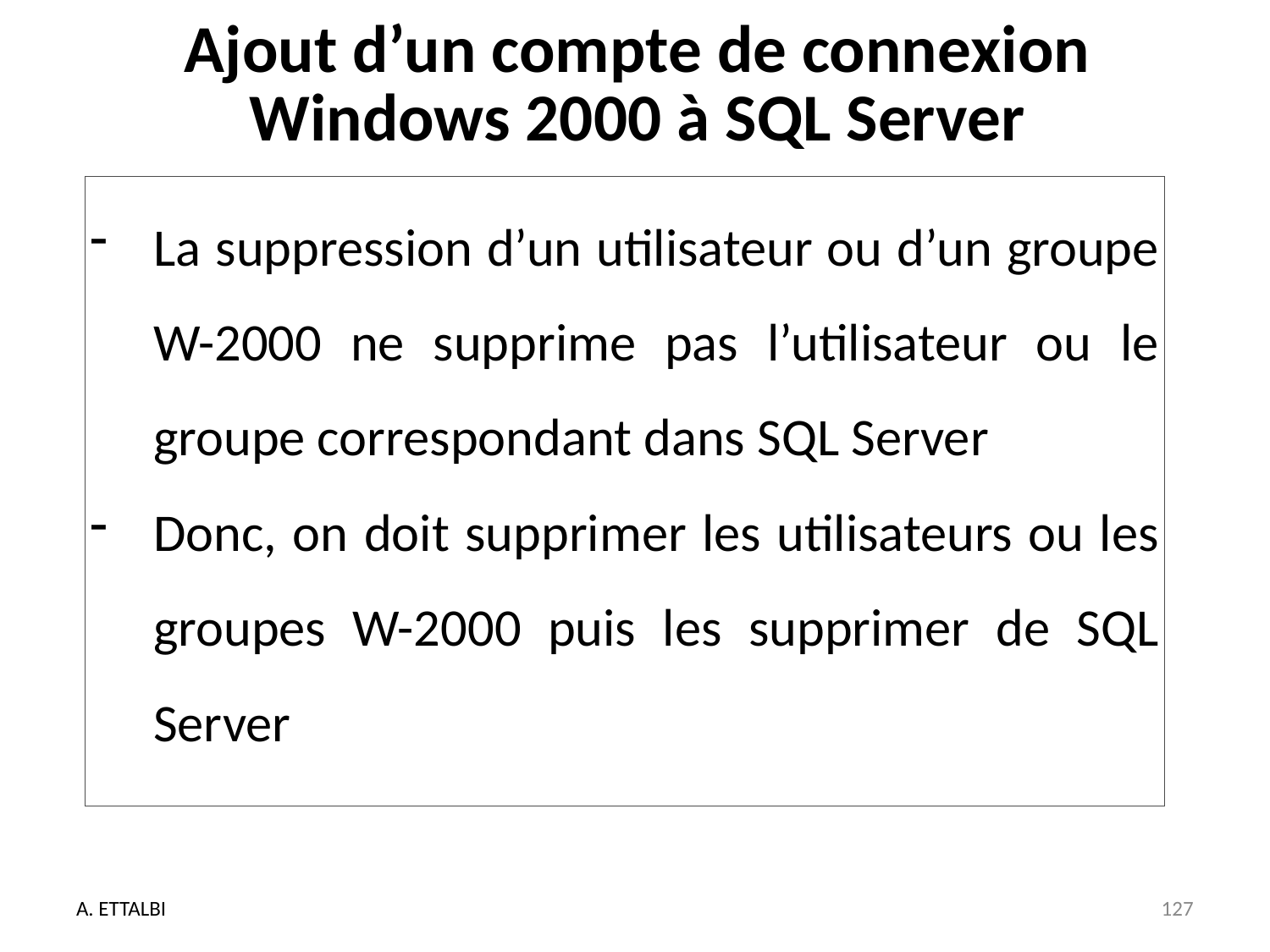

# Ajout d’un compte de connexion Windows 2000 à SQL Server
La suppression d’un utilisateur ou d’un groupe W-2000 ne supprime pas l’utilisateur ou le groupe correspondant dans SQL Server
Donc, on doit supprimer les utilisateurs ou les groupes W-2000 puis les supprimer de SQL Server
A. ETTALBI
127